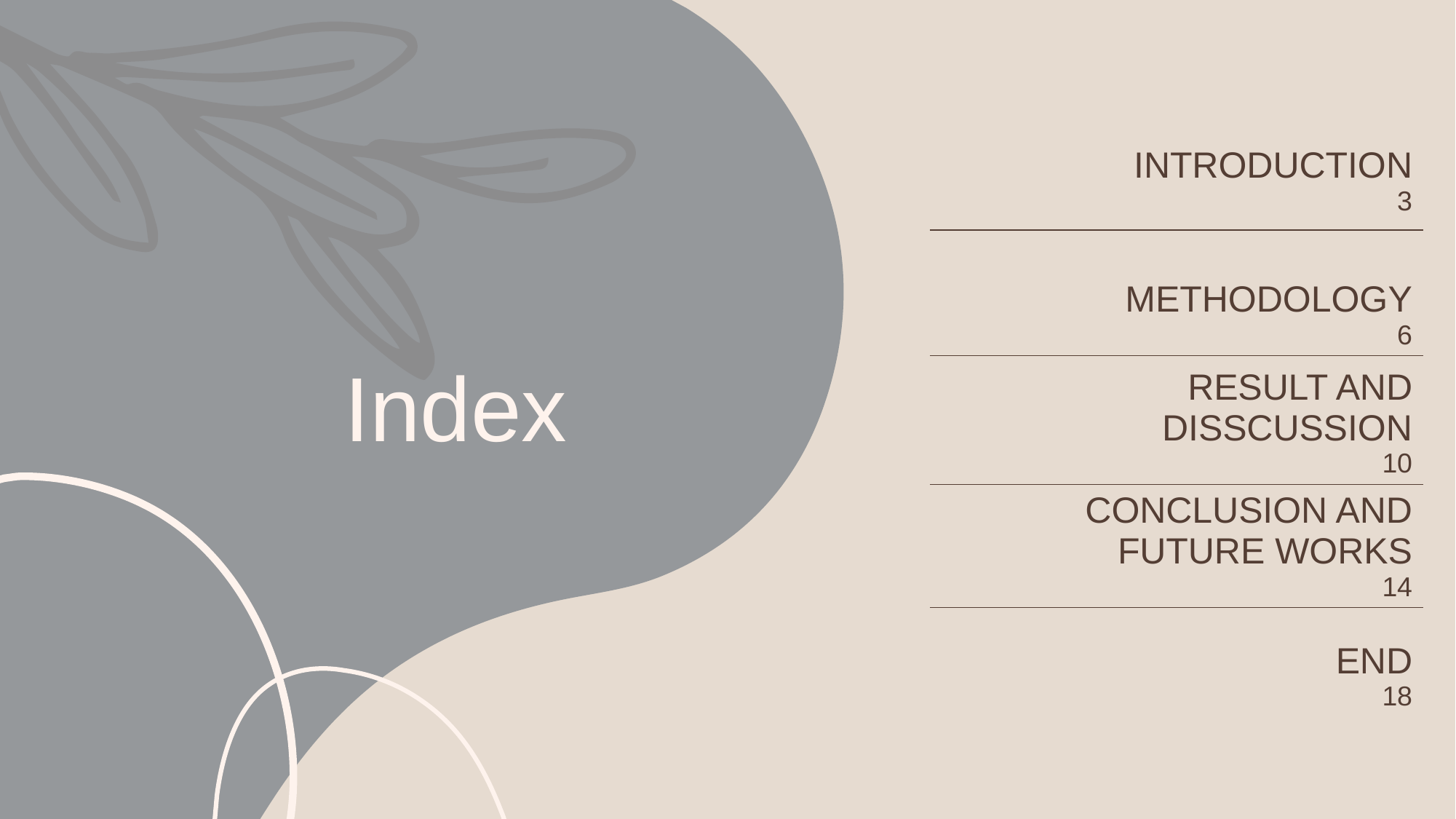

| INTRODUCTION 3 |
| --- |
| METHODOLOGY 6 |
| RESULT AND DISSCUSSION 10 |
| CONCLUSION AND FUTURE WORKS 14 |
| END 18 |
# Index